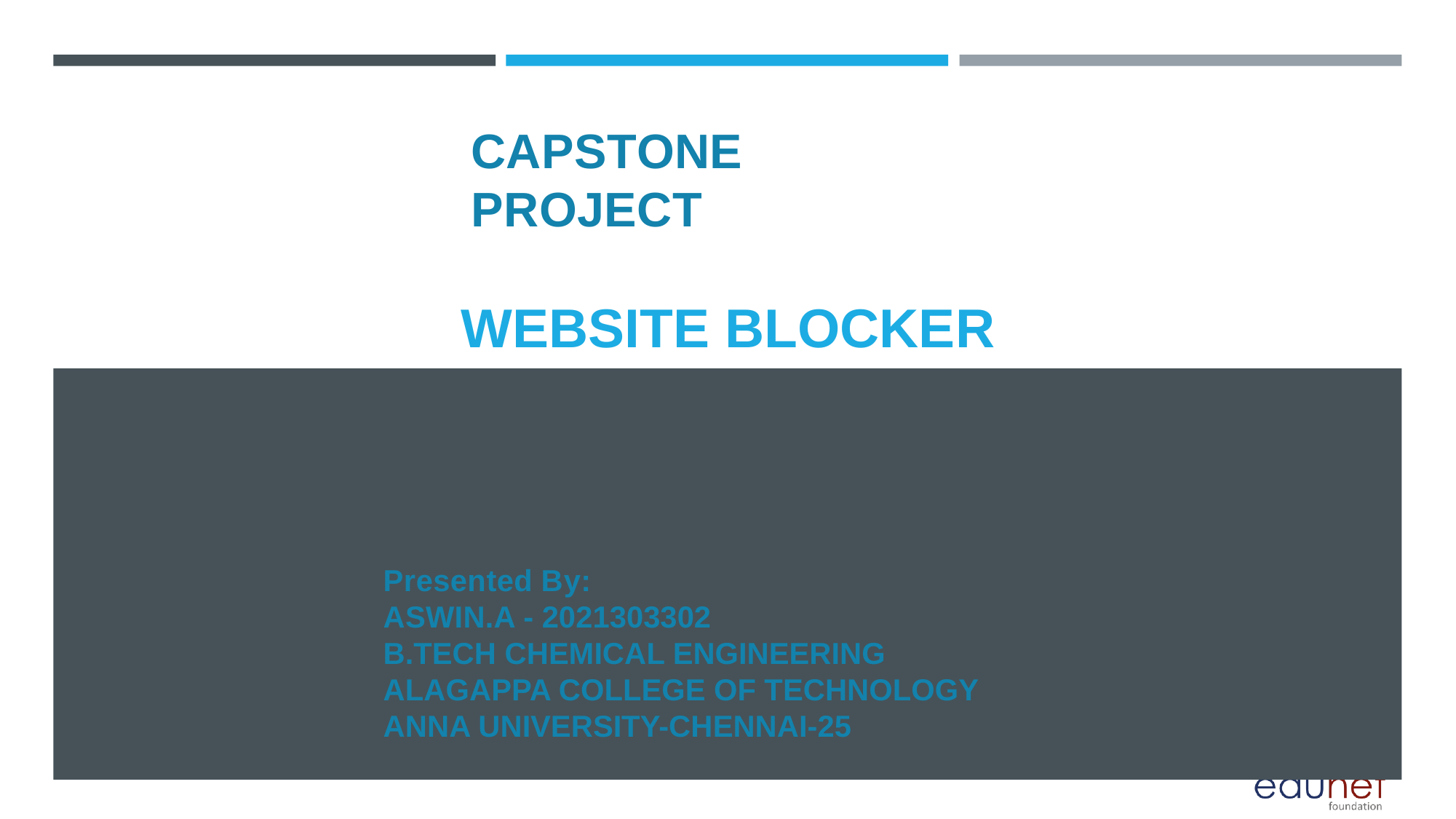

# CAPSTONE PROJECT
WEBSITE BLOCKER

Presented By:
ASWIN.A - 2021303302
B.TECH CHEMICAL ENGINEERING
ALAGAPPA COLLEGE OF TECHNOLOGY
ANNA UNIVERSITY-CHENNAI-25